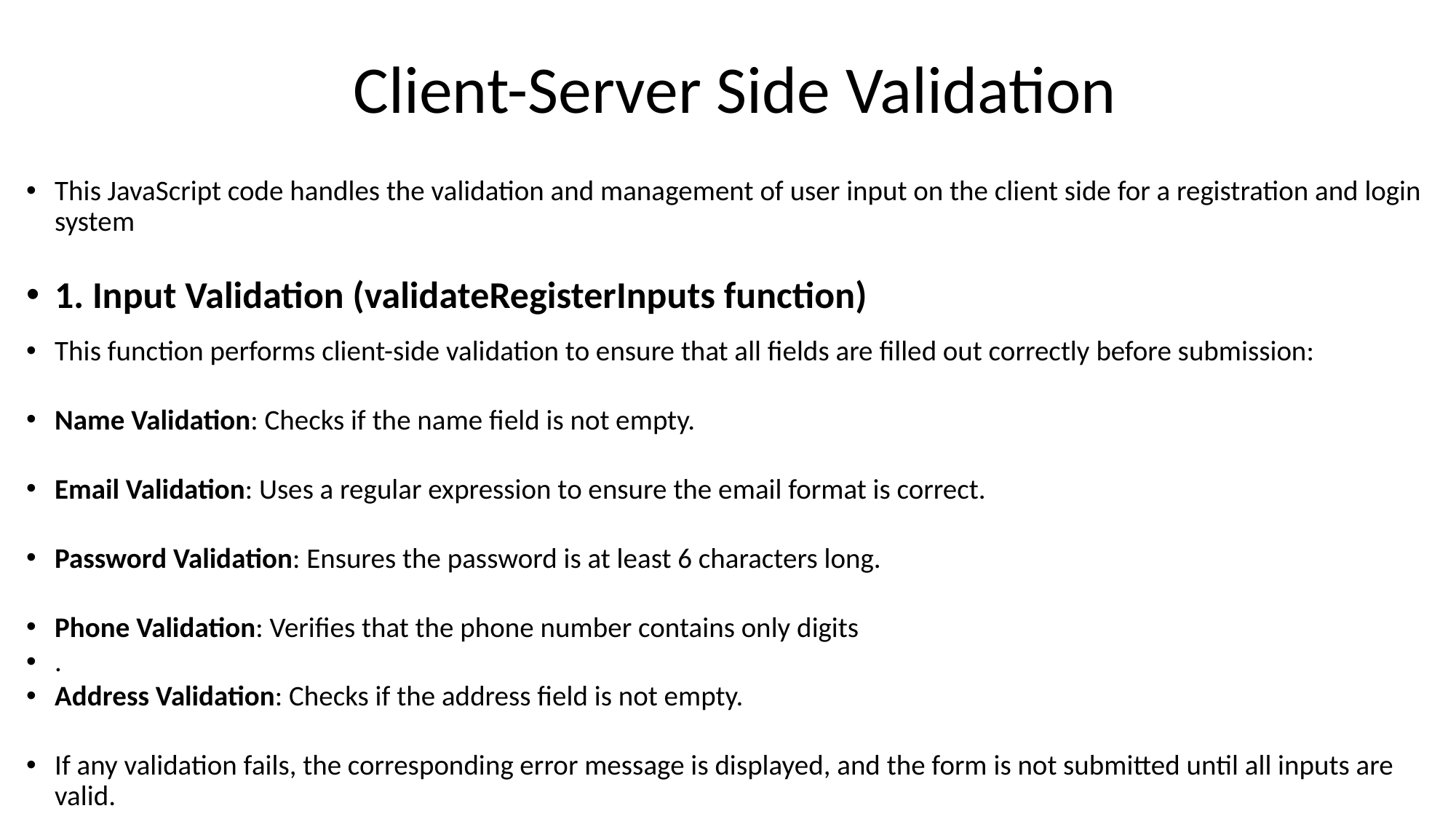

# Client-Server Side Validation
This JavaScript code handles the validation and management of user input on the client side for a registration and login system

1. Input Validation (validateRegisterInputs function)

This function performs client-side validation to ensure that all fields are filled out correctly before submission:

Name Validation: Checks if the name field is not empty.

Email Validation: Uses a regular expression to ensure the email format is correct.

Password Validation: Ensures the password is at least 6 characters long.

Phone Validation: Verifies that the phone number contains only digits
.
Address Validation: Checks if the address field is not empty.

If any validation fails, the corresponding error message is displayed, and the form is not submitted until all inputs are valid.